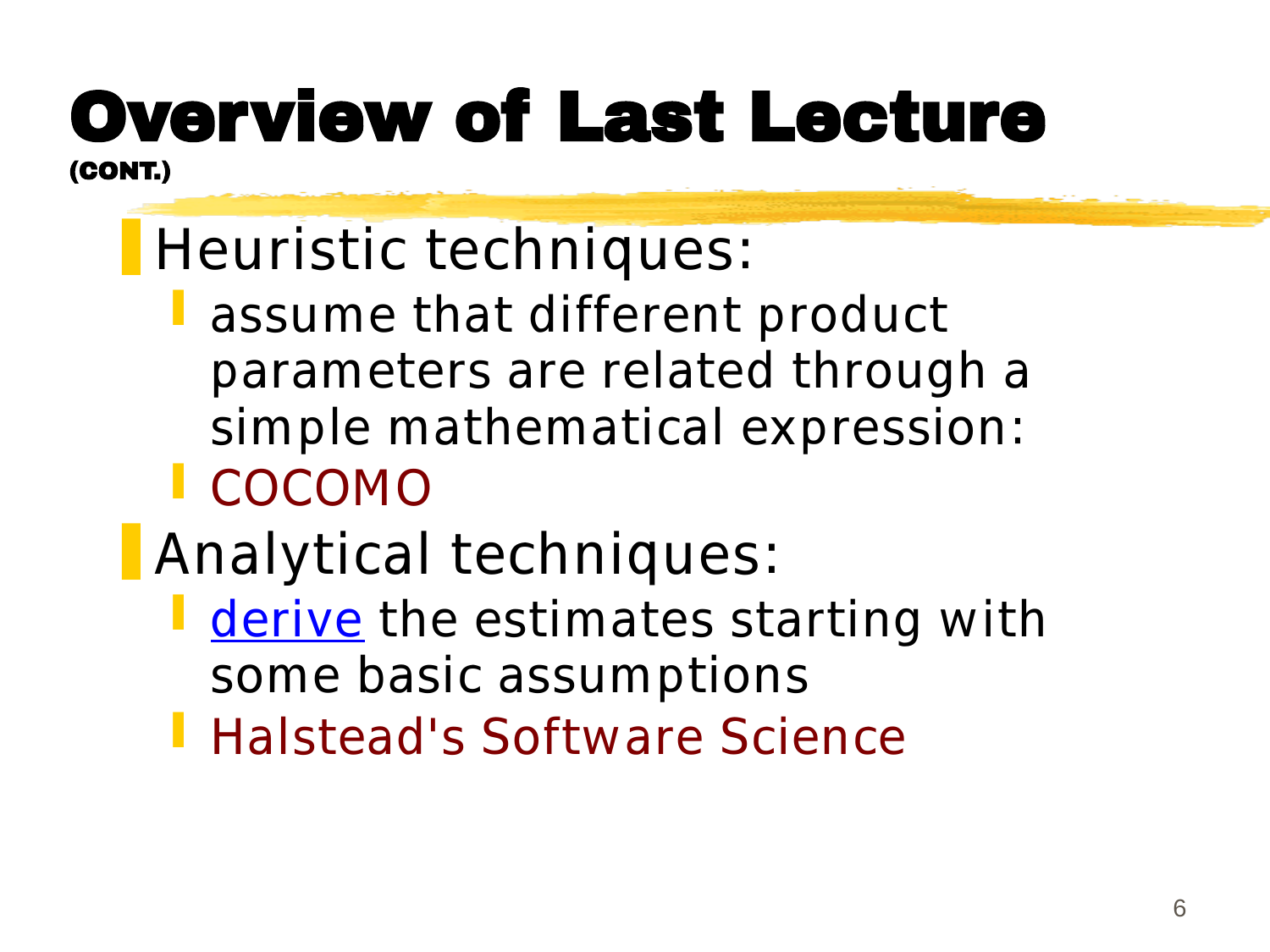

# Overview of Last Lecture (CONT.)
Heuristic techniques:
assume that different product parameters are related through a simple mathematical expression:
COCOMO
Analytical techniques:
derive the estimates starting with some basic assumptions
Halstead's Software Science
6